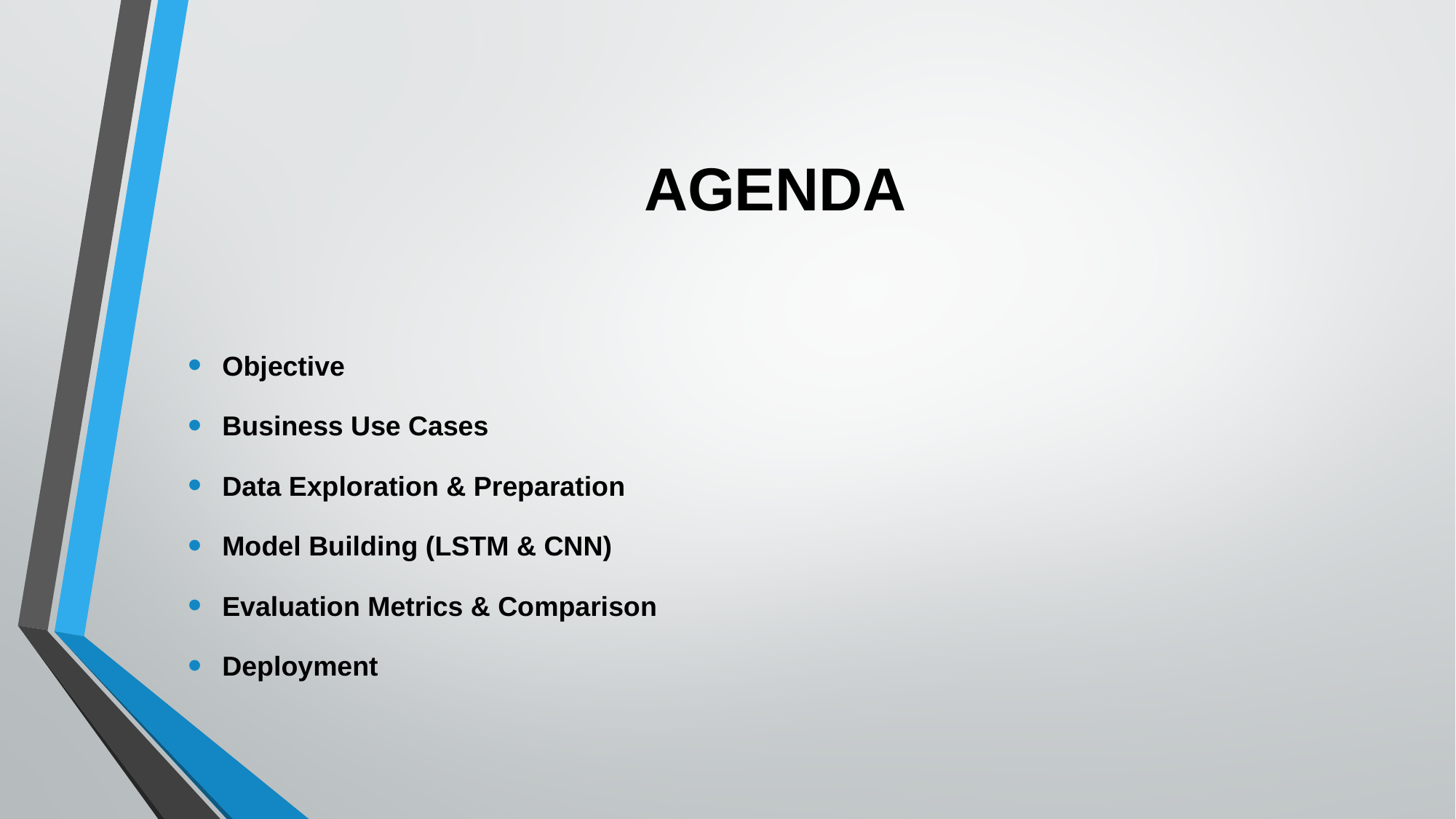

# AGENDA
Objective
Business Use Cases
Data Exploration & Preparation
Model Building (LSTM & CNN)
Evaluation Metrics & Comparison
Deployment